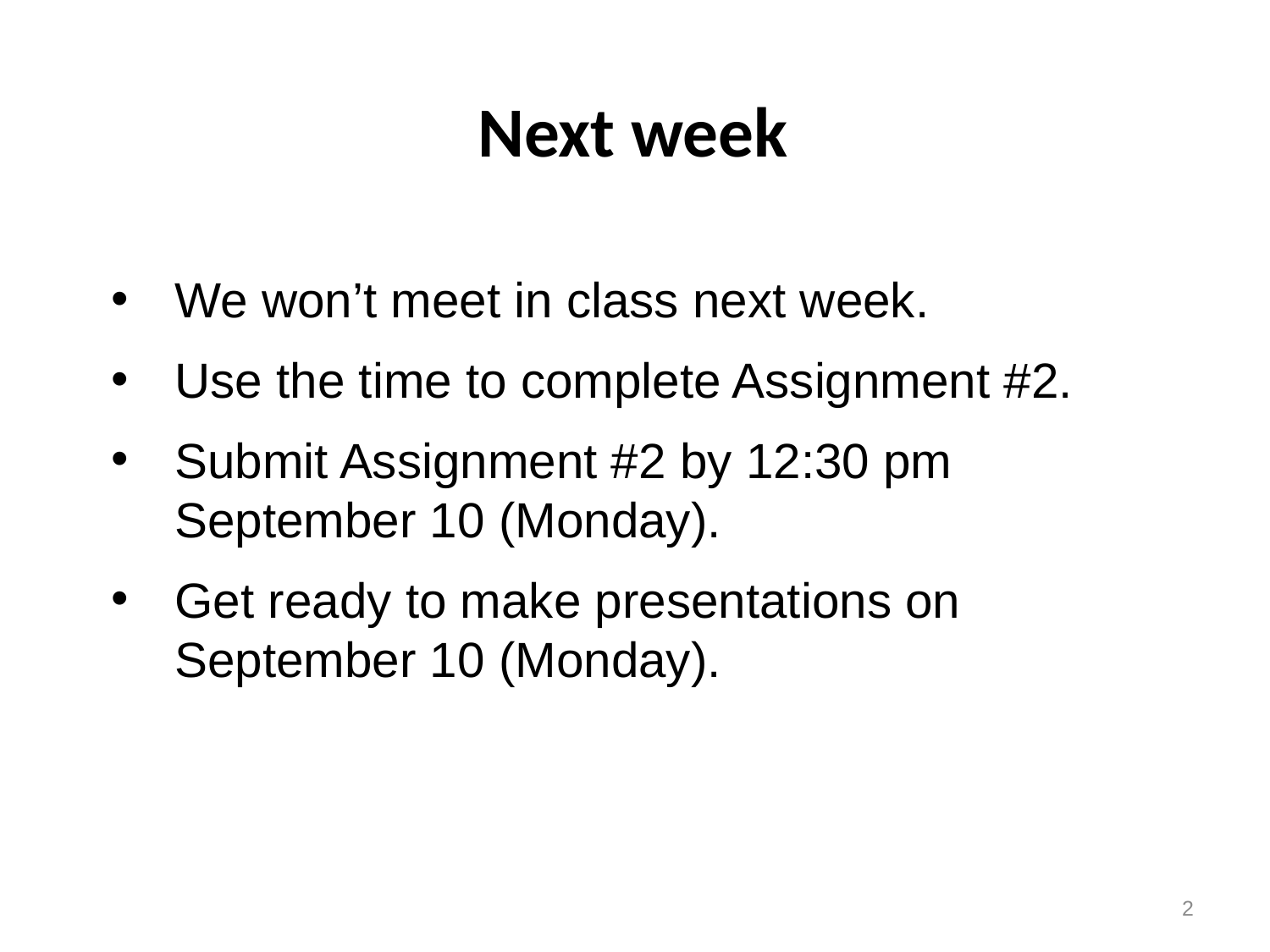

# Next week
We won’t meet in class next week.
Use the time to complete Assignment #2.
Submit Assignment #2 by 12:30 pm September 10 (Monday).
Get ready to make presentations on September 10 (Monday).
2